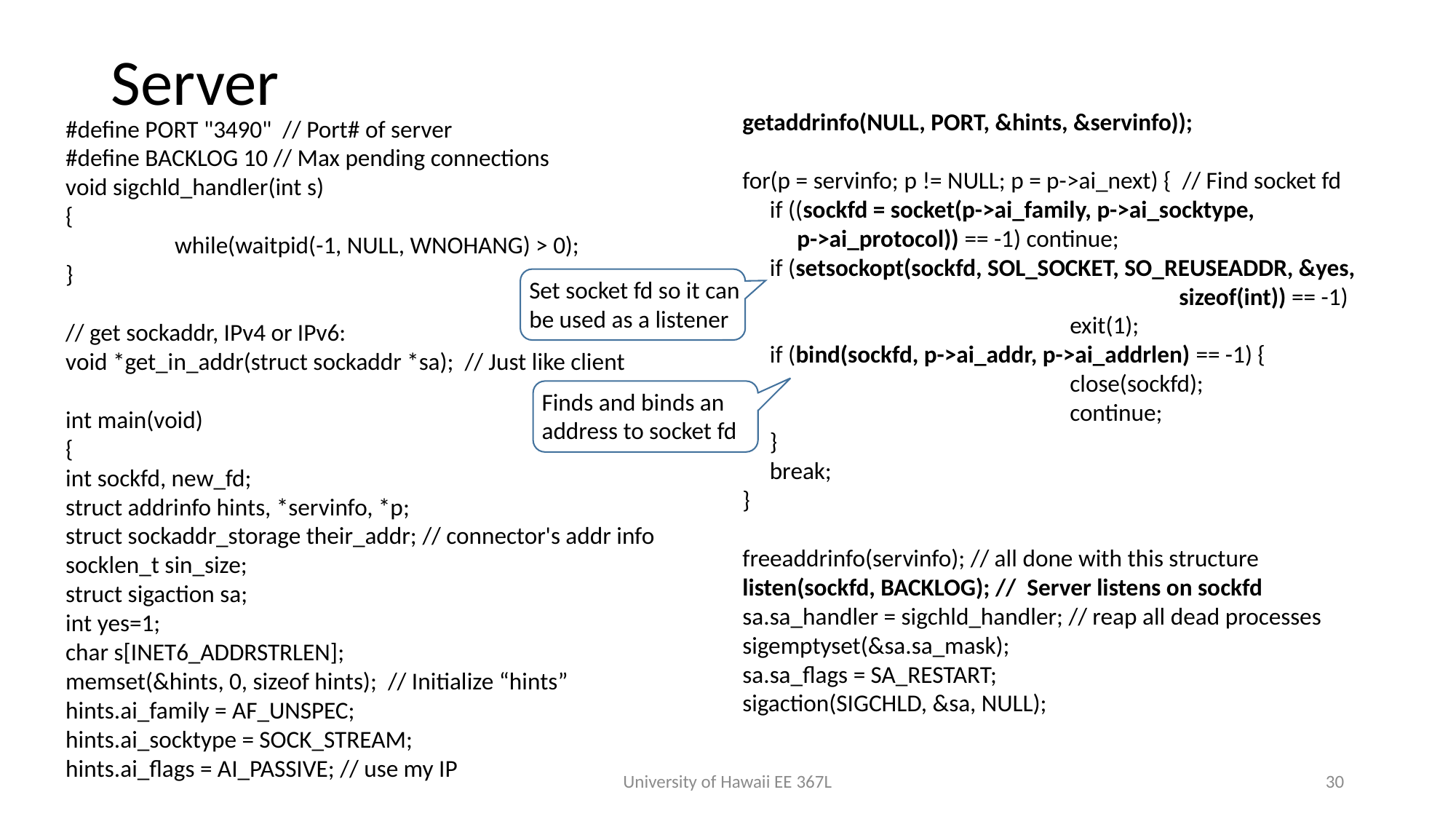

# Server
getaddrinfo(NULL, PORT, &hints, &servinfo));

for(p = servinfo; p != NULL; p = p->ai_next) {  // Find socket fd
     if ((sockfd = socket(p->ai_family, p->ai_socktype,
          p->ai_protocol)) == -1) continue;
     if (setsockopt(sockfd, SOL_SOCKET, SO_REUSEADDR, &yes,
				sizeof(int)) == -1)
			exit(1);
     if (bind(sockfd, p->ai_addr, p->ai_addrlen) == -1) {
			close(sockfd);
			continue;
     }
     break;
}

freeaddrinfo(servinfo); // all done with this structure
listen(sockfd, BACKLOG); //  Server listens on sockfd
sa.sa_handler = sigchld_handler; // reap all dead processes
sigemptyset(&sa.sa_mask);
sa.sa_flags = SA_RESTART;
sigaction(SIGCHLD, &sa, NULL);

#define PORT "3490"  // Port# of server
#define BACKLOG 10 // Max pending connections
void sigchld_handler(int s)
{
	while(waitpid(-1, NULL, WNOHANG) > 0);
}

// get sockaddr, IPv4 or IPv6:
void *get_in_addr(struct sockaddr *sa);  // Just like client

int main(void)
{
int sockfd, new_fd;
struct addrinfo hints, *servinfo, *p;
struct sockaddr_storage their_addr; // connector's addr info
socklen_t sin_size;
struct sigaction sa;
int yes=1;
char s[INET6_ADDRSTRLEN];
memset(&hints, 0, sizeof hints);  // Initialize “hints”
hints.ai_family = AF_UNSPEC;
hints.ai_socktype = SOCK_STREAM;
hints.ai_flags = AI_PASSIVE; // use my IP
Set socket fd so it can
be used as a listener

Finds and binds an
address to socket fd

University of Hawaii EE 367L
30